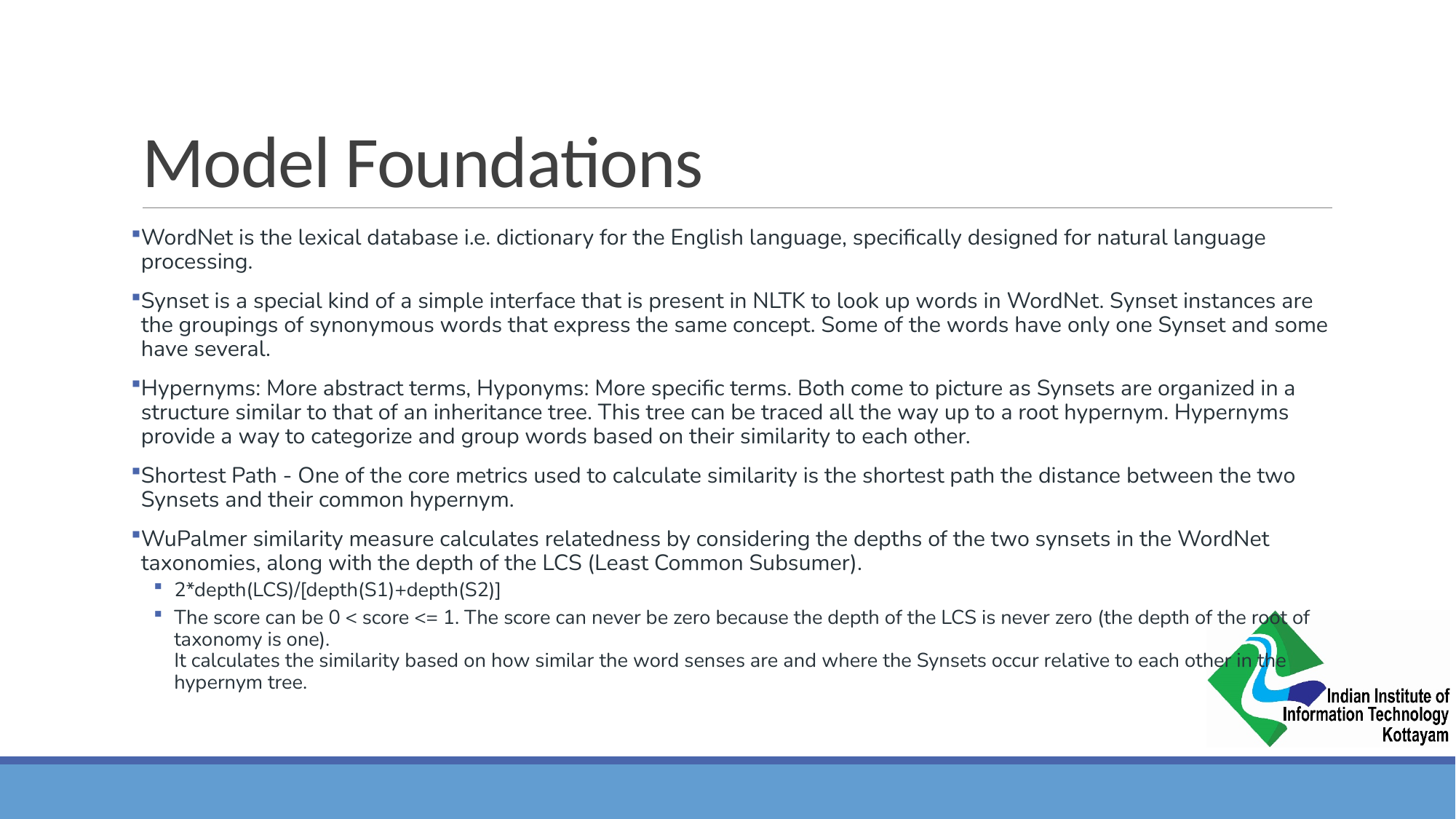

# Model Foundations
WordNet is the lexical database i.e. dictionary for the English language, specifically designed for natural language processing.
Synset is a special kind of a simple interface that is present in NLTK to look up words in WordNet. Synset instances are the groupings of synonymous words that express the same concept. Some of the words have only one Synset and some have several.
Hypernyms: More abstract terms, Hyponyms: More specific terms. Both come to picture as Synsets are organized in a structure similar to that of an inheritance tree. This tree can be traced all the way up to a root hypernym. Hypernyms provide a way to categorize and group words based on their similarity to each other.
Shortest Path - One of the core metrics used to calculate similarity is the shortest path the distance between the two Synsets and their common hypernym.
WuPalmer similarity measure calculates relatedness by considering the depths of the two synsets in the WordNet taxonomies, along with the depth of the LCS (Least Common Subsumer).
2*depth(LCS)/[depth(S1)+depth(S2)]
The score can be 0 < score <= 1. The score can never be zero because the depth of the LCS is never zero (the depth of the root of taxonomy is one). 
It calculates the similarity based on how similar the word senses are and where the Synsets occur relative to each other in the hypernym tree.